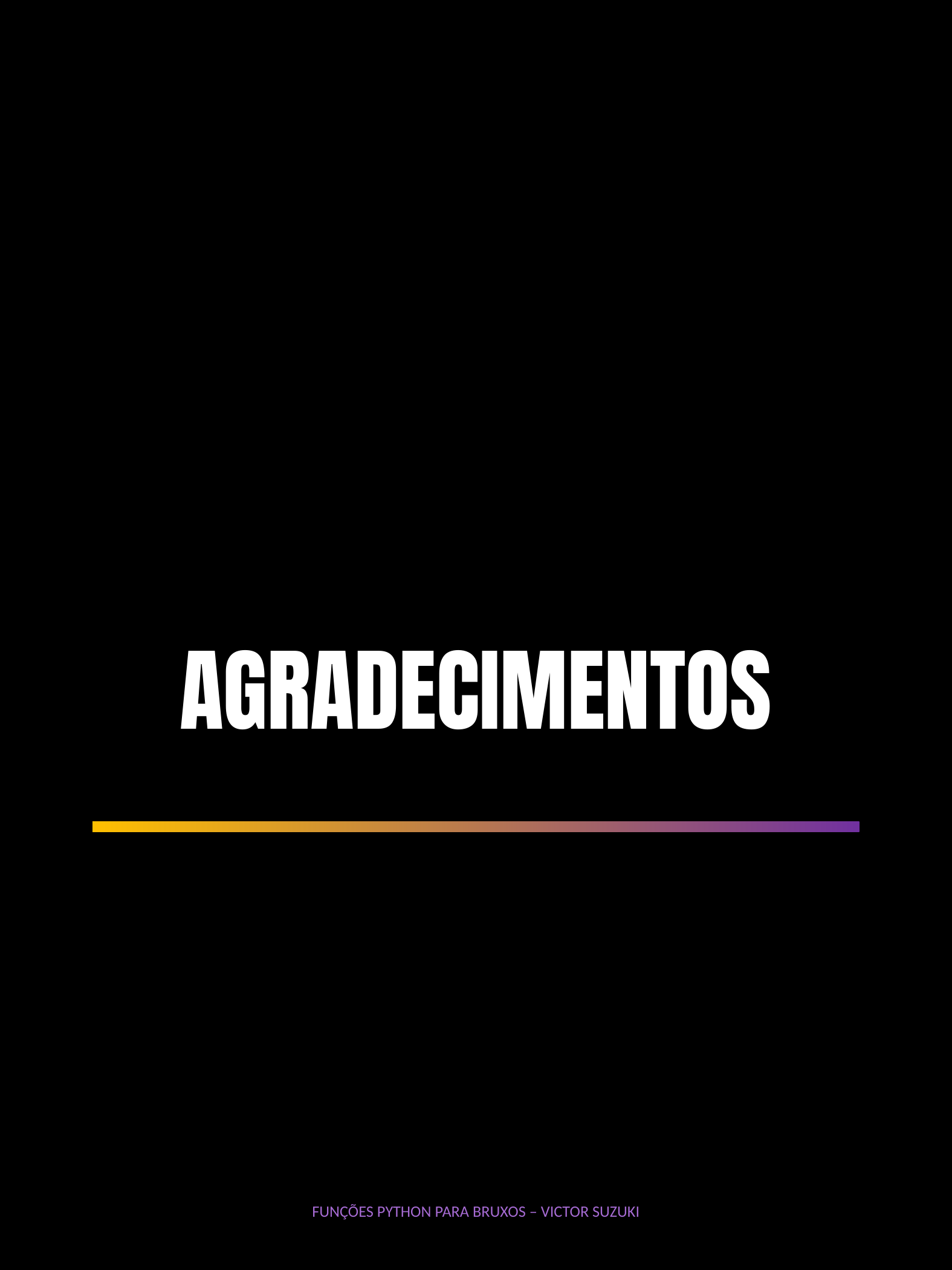

AGRADECIMENTOS
FUNÇÕES PYTHON PARA BRUXOS – VICTOR SUZUKI
15